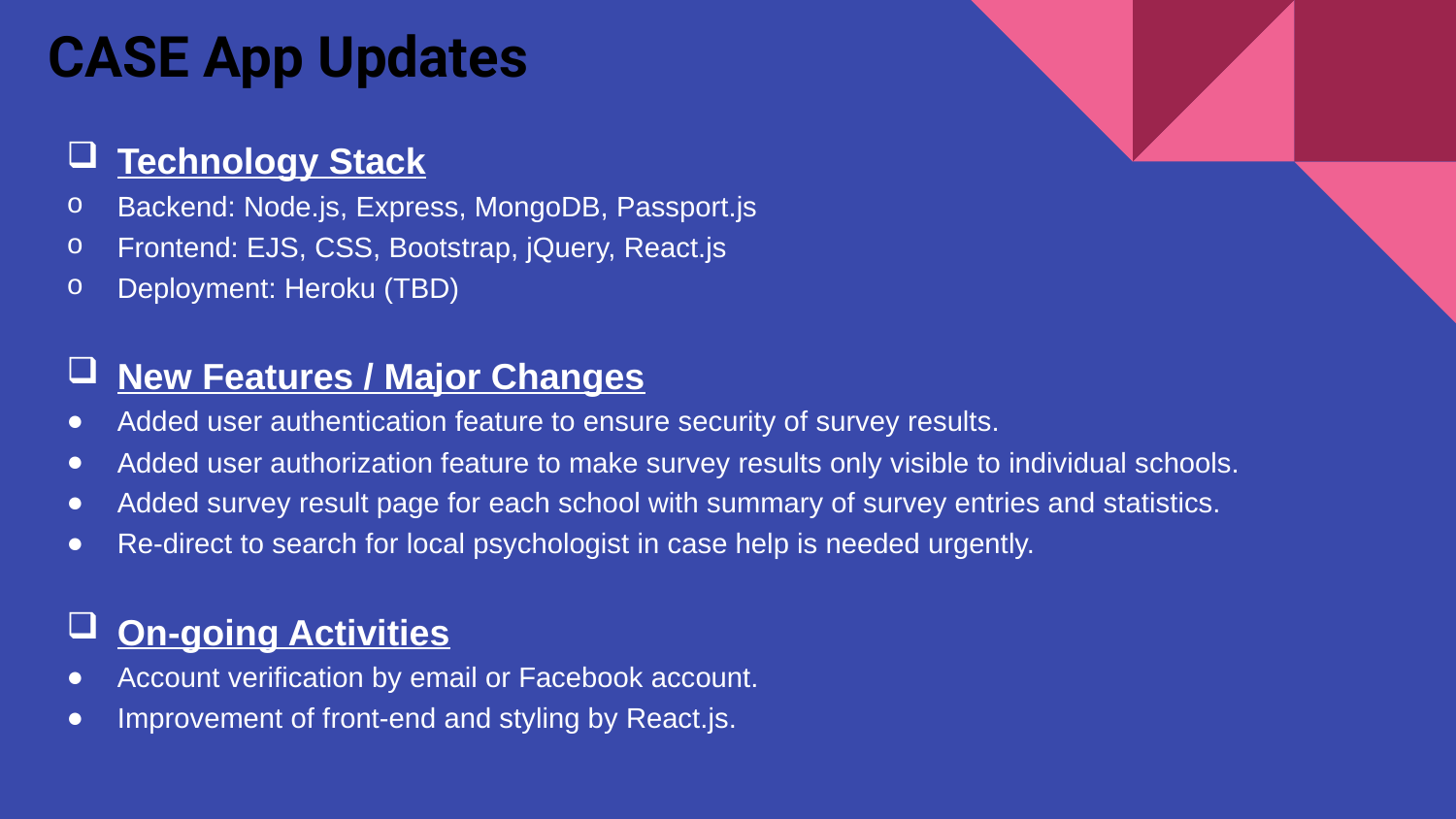

CASE App Updates
Technology Stack
Backend: Node.js, Express, MongoDB, Passport.js
Frontend: EJS, CSS, Bootstrap, jQuery, React.js
Deployment: Heroku (TBD)

New Features / Major Changes
Added user authentication feature to ensure security of survey results.
Added user authorization feature to make survey results only visible to individual schools.
Added survey result page for each school with summary of survey entries and statistics.
Re-direct to search for local psychologist in case help is needed urgently.

On-going Activities
Account verification by email or Facebook account.
Improvement of front-end and styling by React.js.